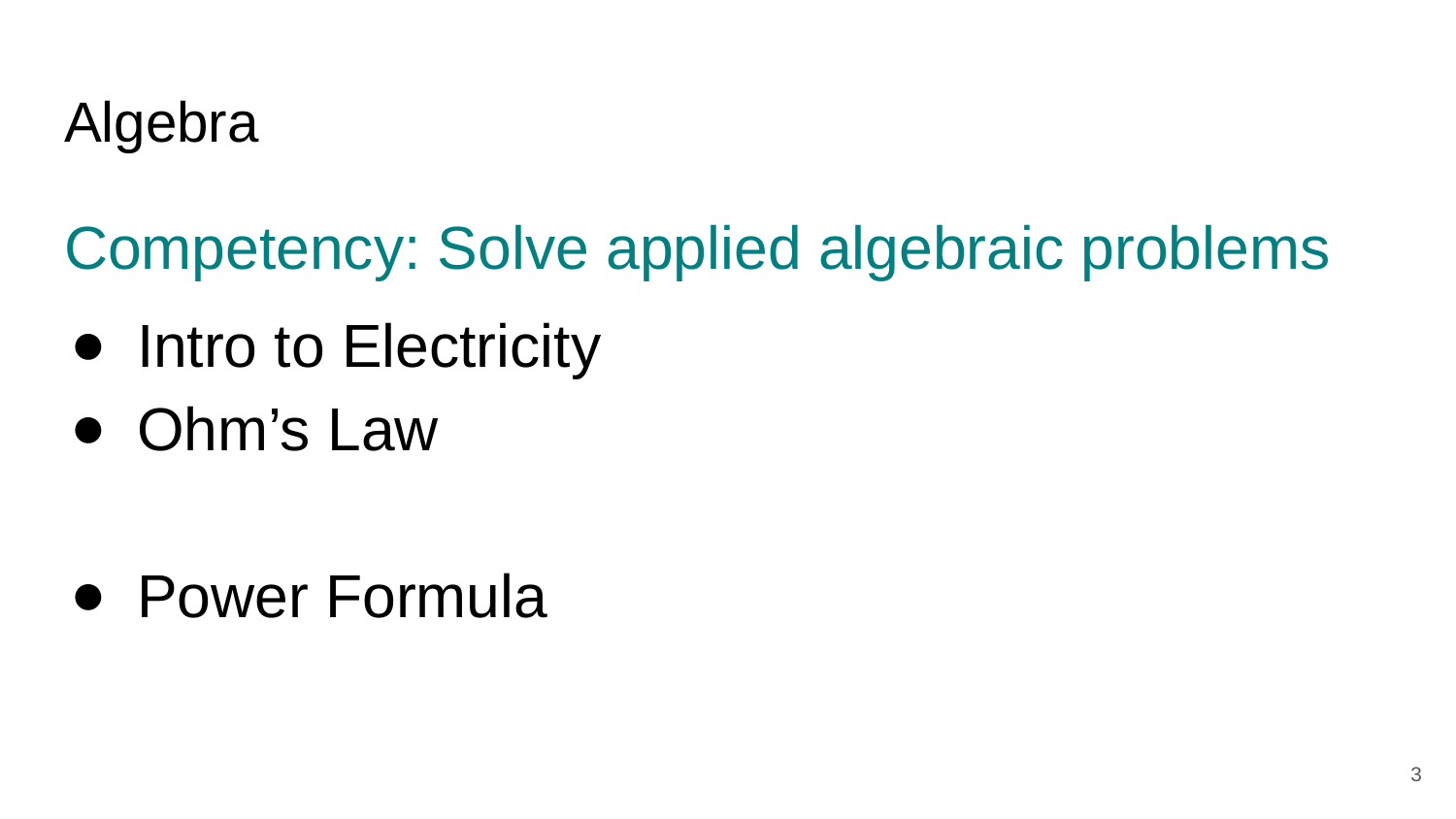

# Algebra
Competency: Solve applied algebraic problems
Intro to Electricity
Ohm’s Law
Power Formula

3